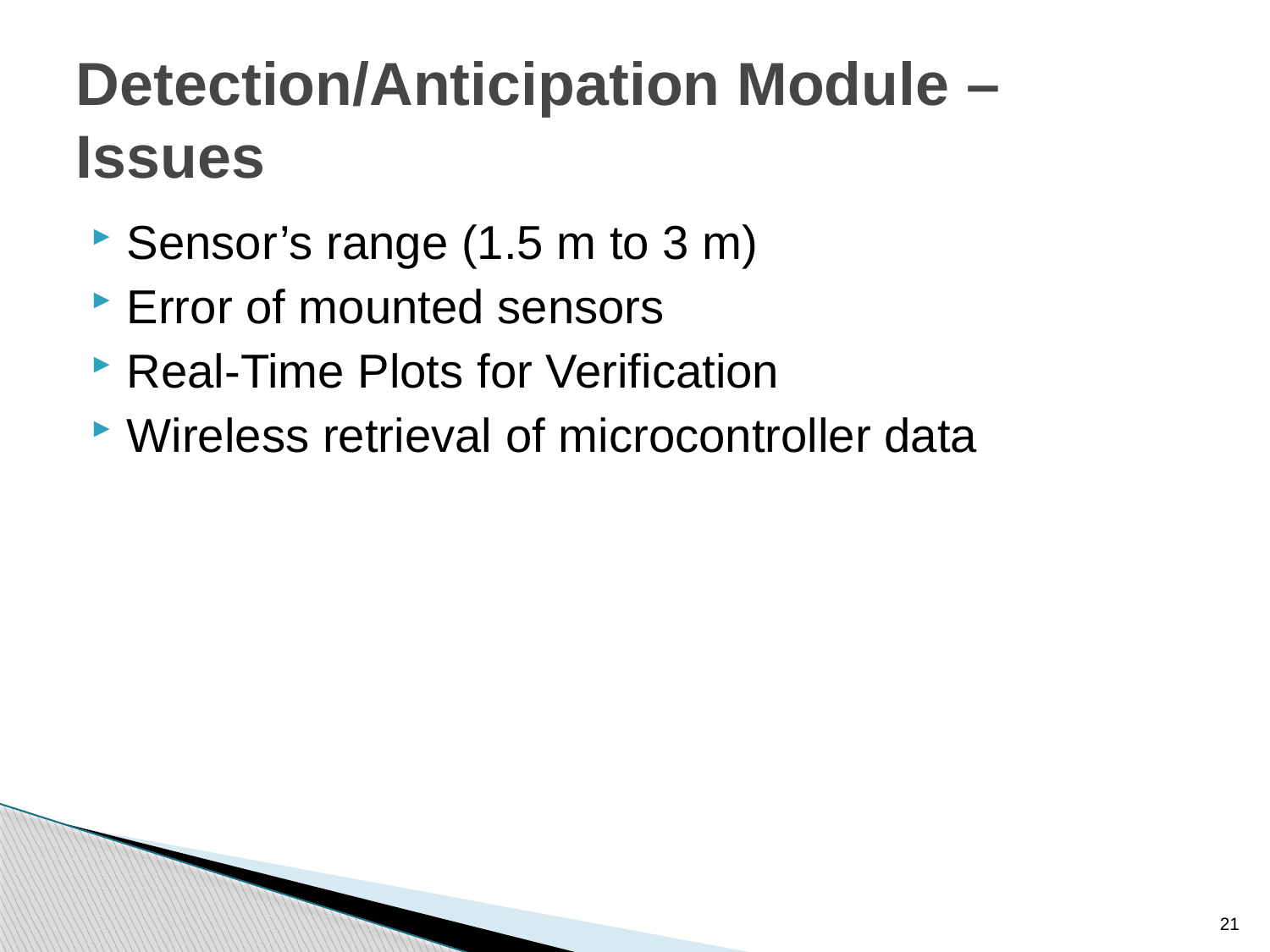

# Detection/Anticipation Module – Issues
Sensor’s range (1.5 m to 3 m)
Error of mounted sensors
Real-Time Plots for Verification
Wireless retrieval of microcontroller data
21